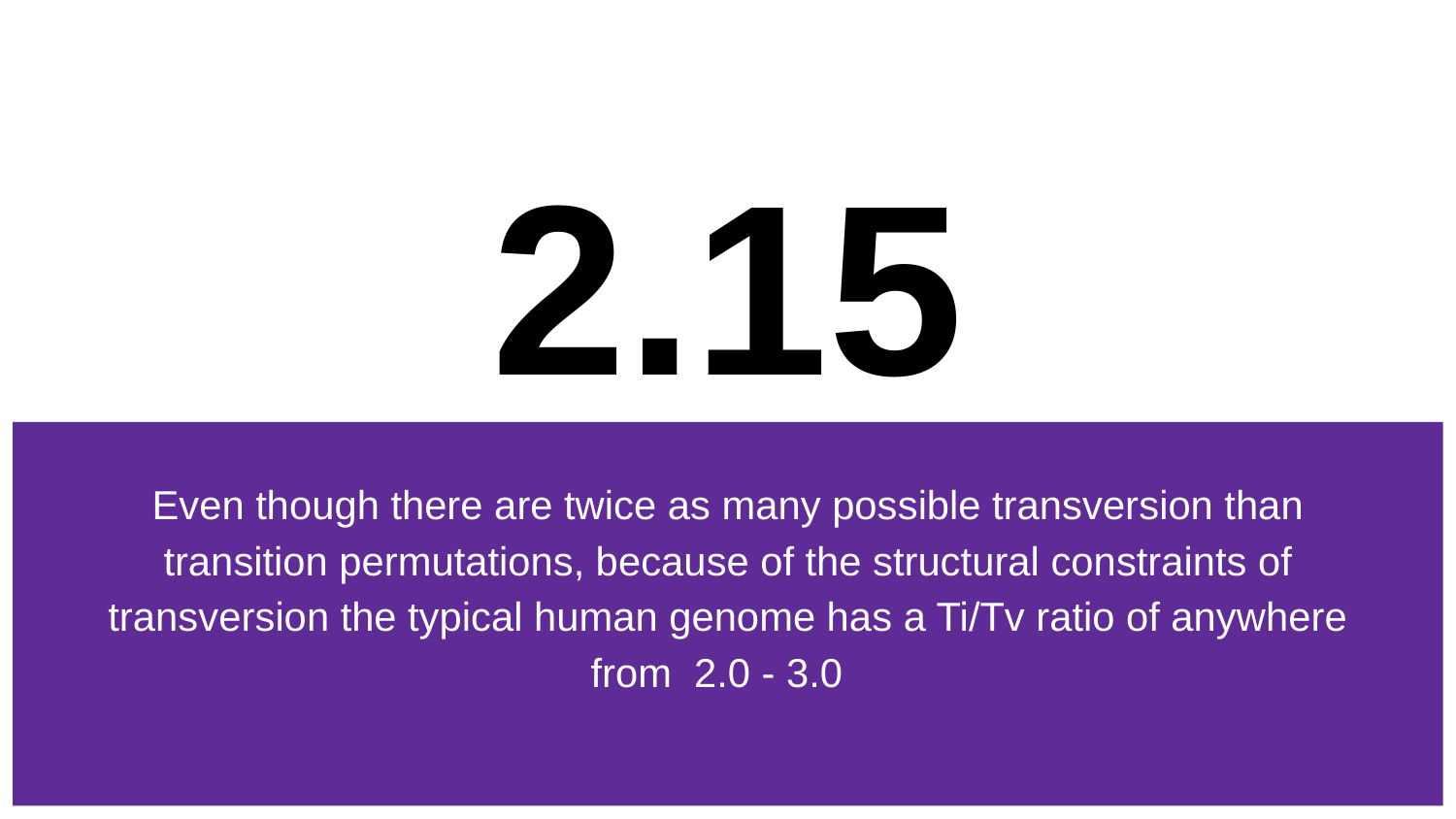

# 2.15
Even though there are twice as many possible transversion than transition permutations, because of the structural constraints of transversion the typical human genome has a Ti/Tv ratio of anywhere from  2.0 - 3.0